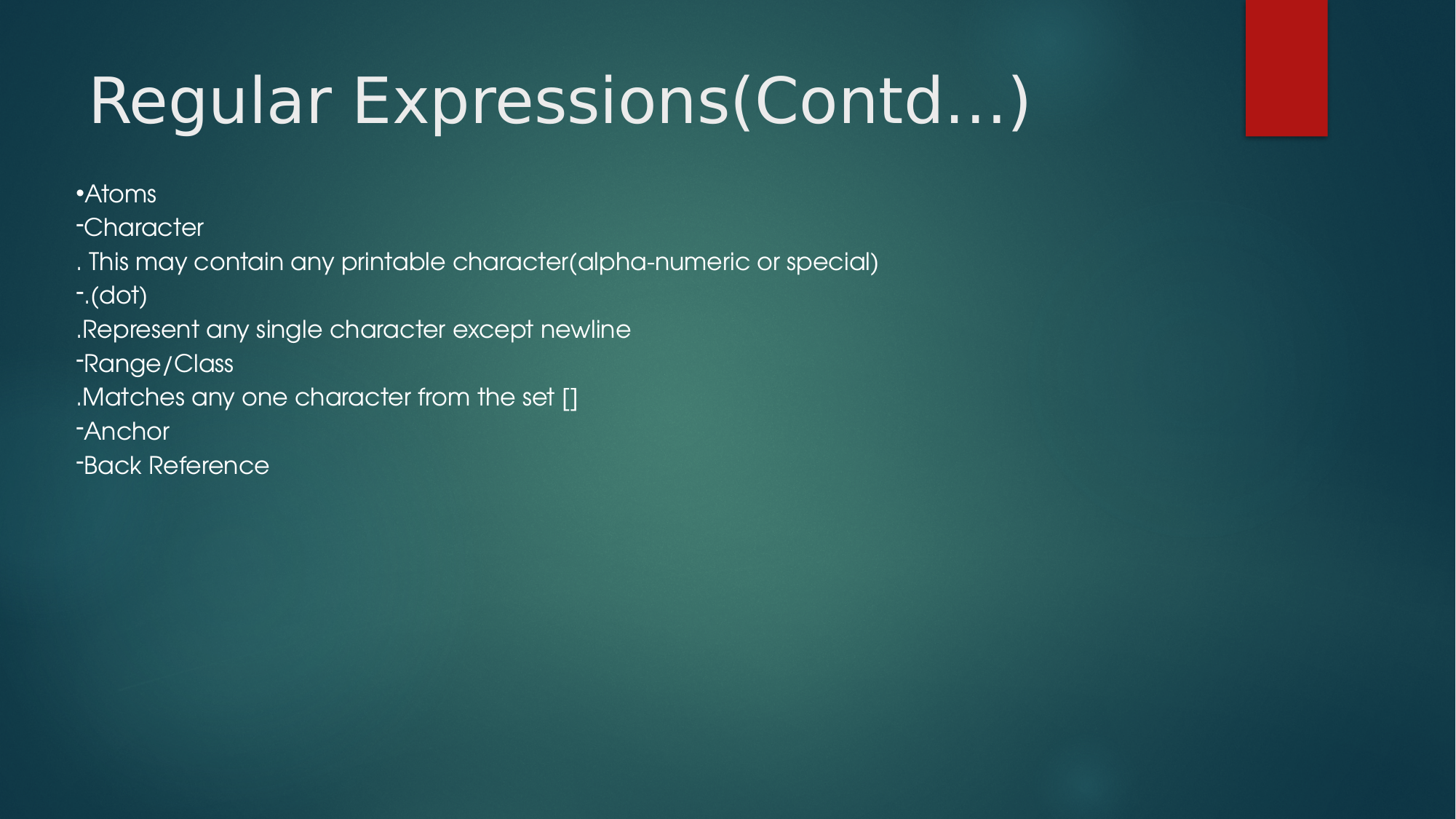

# Regular Expressions(Contd…)
Atoms
Character
. This may contain any printable character(alpha-numeric or special)
.(dot)
.Represent any single character except newline
Range/Class
.Matches any one character from the set []
Anchor
Back Reference